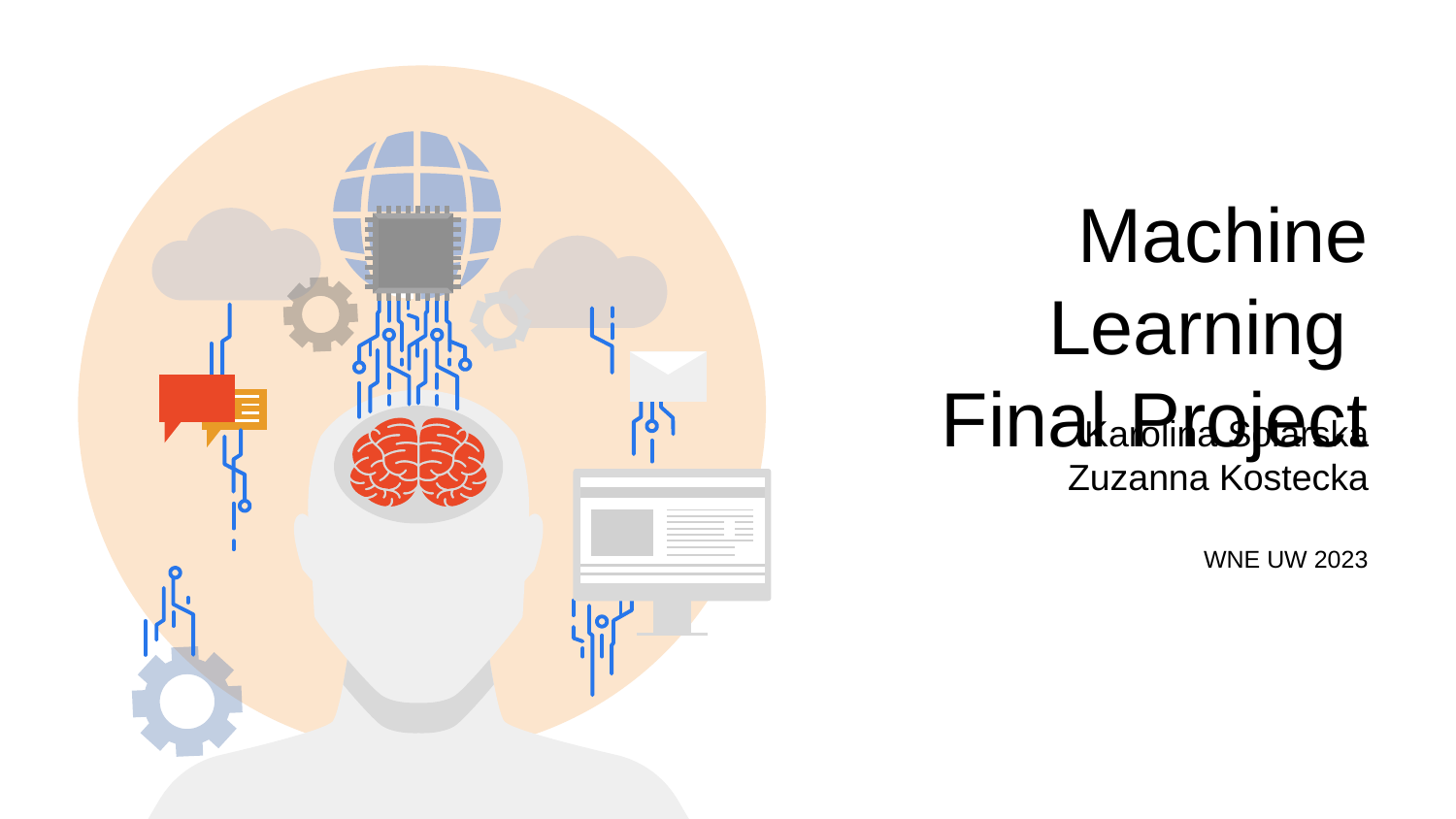

# Machine Learning
Final Project
Karolina Solarska
Zuzanna Kostecka
WNE UW 2023